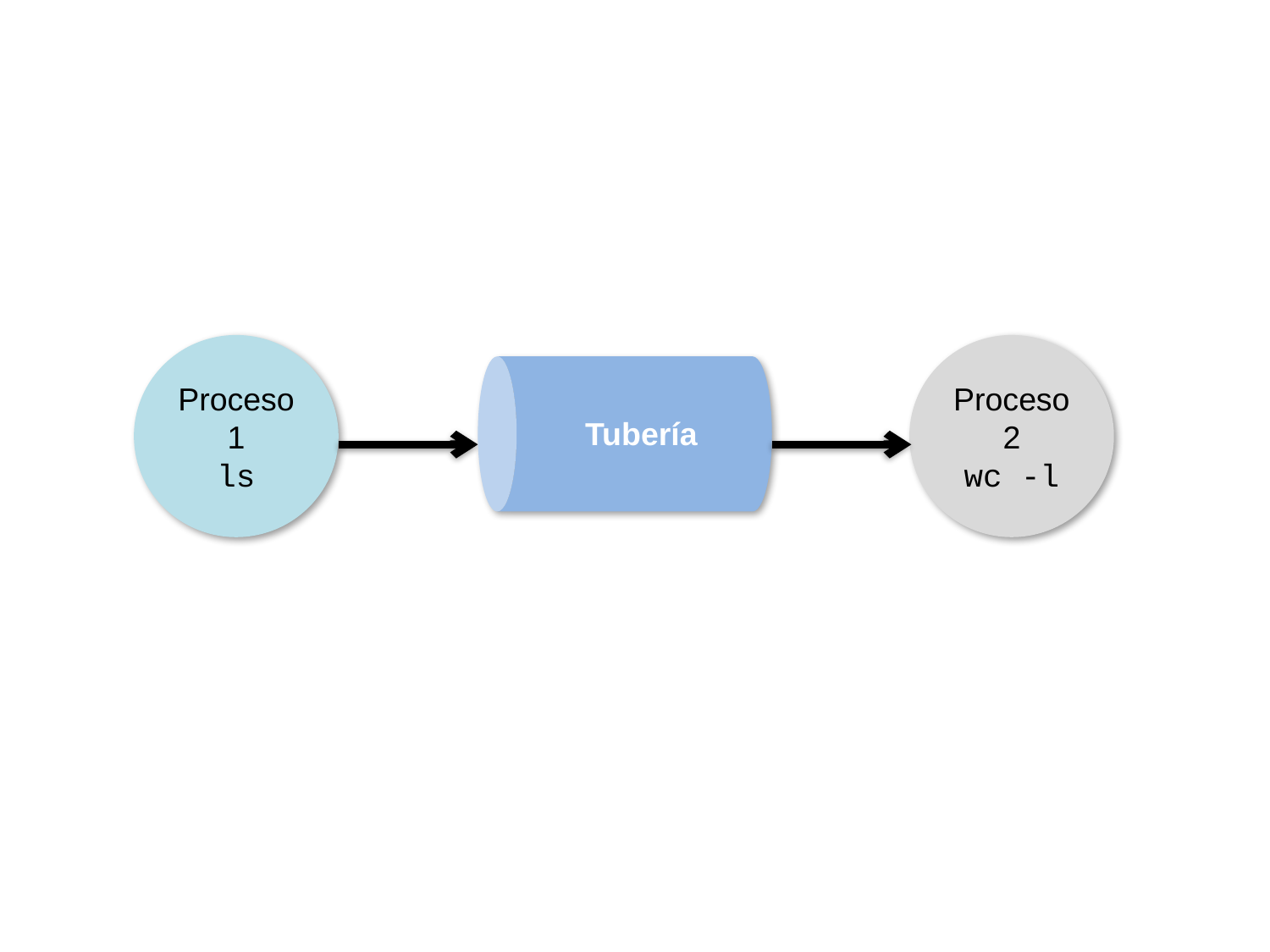

Proceso 1
ls

Proceso 2
wc -l
Tubería